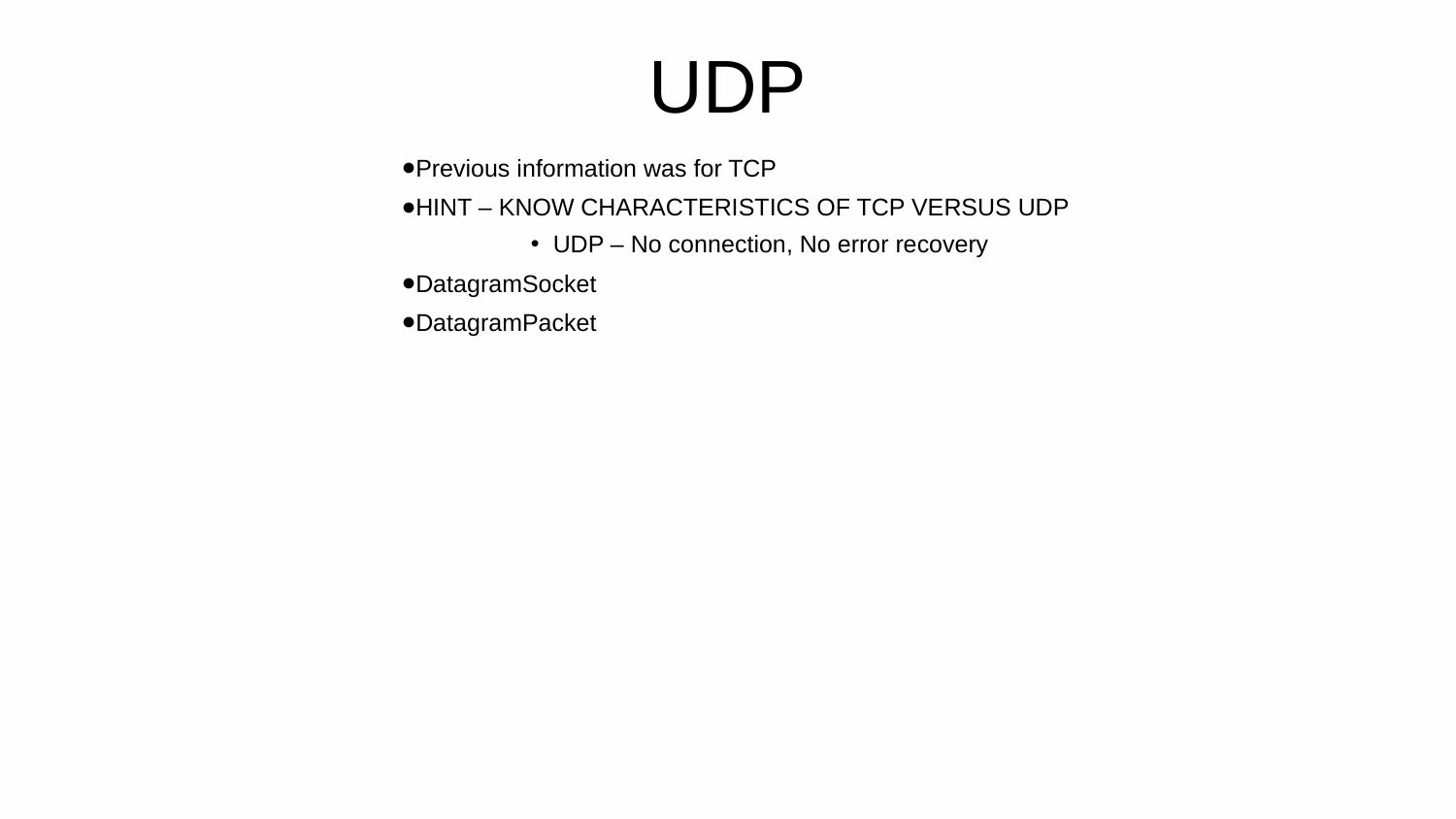

UDP
Previous information was for TCP
HINT – KNOW CHARACTERISTICS OF TCP VERSUS UDP
UDP – No connection, No error recovery
DatagramSocket
DatagramPacket